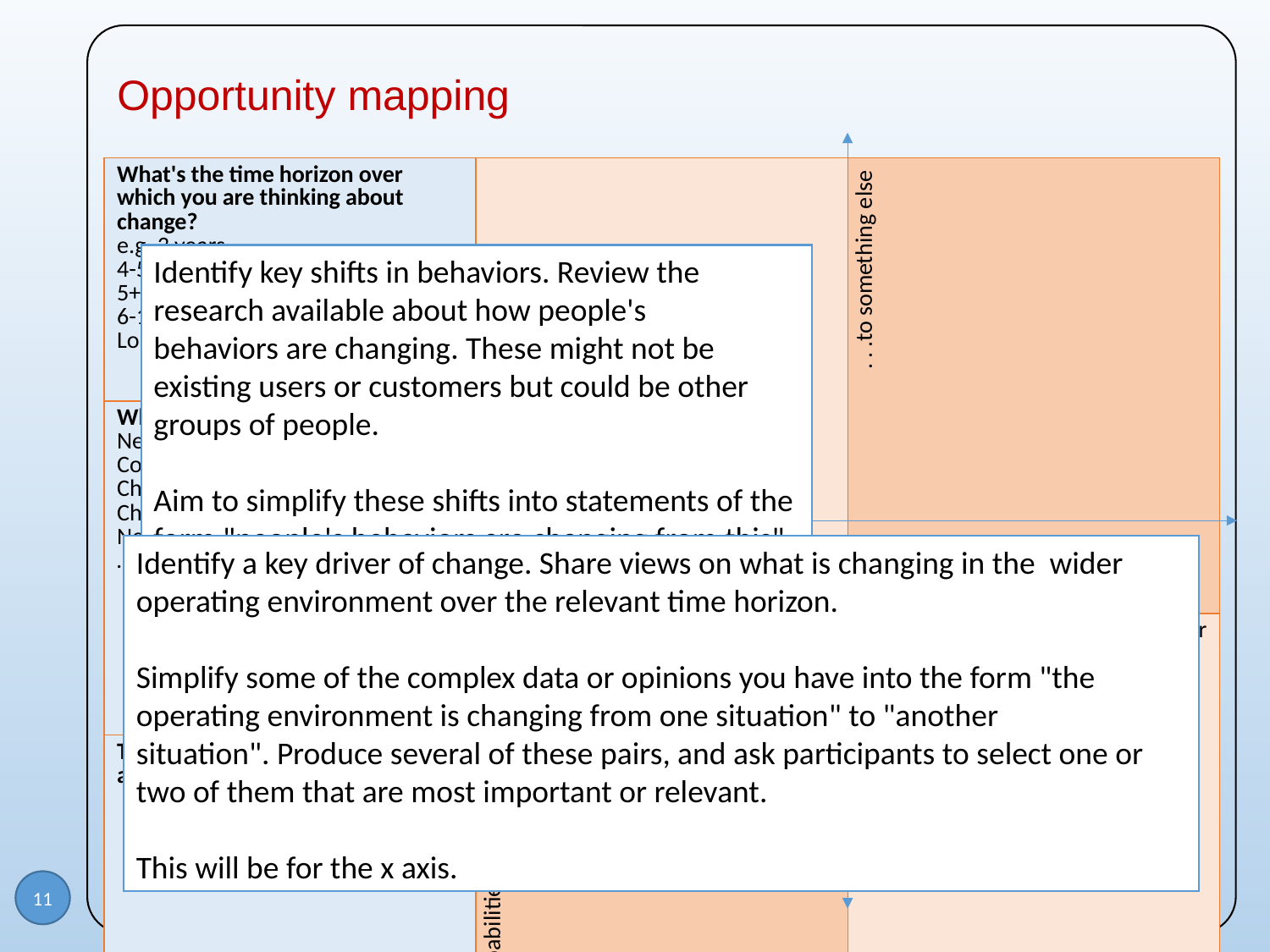

# Opportunity mapping
| What's the time horizon over which you are thinking about change? e.g. 3 years 4-5 years 5+years 6-10years Longer | The operating environment is changing from one situation…. | . . .to something else |
| --- | --- | --- |
| What's driving change? Needs Costs Change in business env. Change in regulatory env. New technology … |  |  |
|  | People’s behaviours and capabilities are changing from this to… | . . .to another |
| Things you don't know and assumptions you are making |  |  |
Identify key shifts in behaviors. Review the research available about how people's
behaviors are changing. These might not be existing users or customers but could be other groups of people.

Aim to simplify these shifts into statements of the form "people's behaviors are changing from this"
to "something else". Produce several of these pairs, and then together agree one or two that seem more important or relevant to the issue you are aiming to address.

This will be for the y axis.
Identify a key driver of change. Share views on what is changing in the  wider operating environment over the relevant time horizon.

Simplify some of the complex data or opinions you have into the form "the operating environment is changing from one situation" to "another
situation". Produce several of these pairs, and ask participants to select one or two of them that are most important or relevant.

This will be for the x axis.